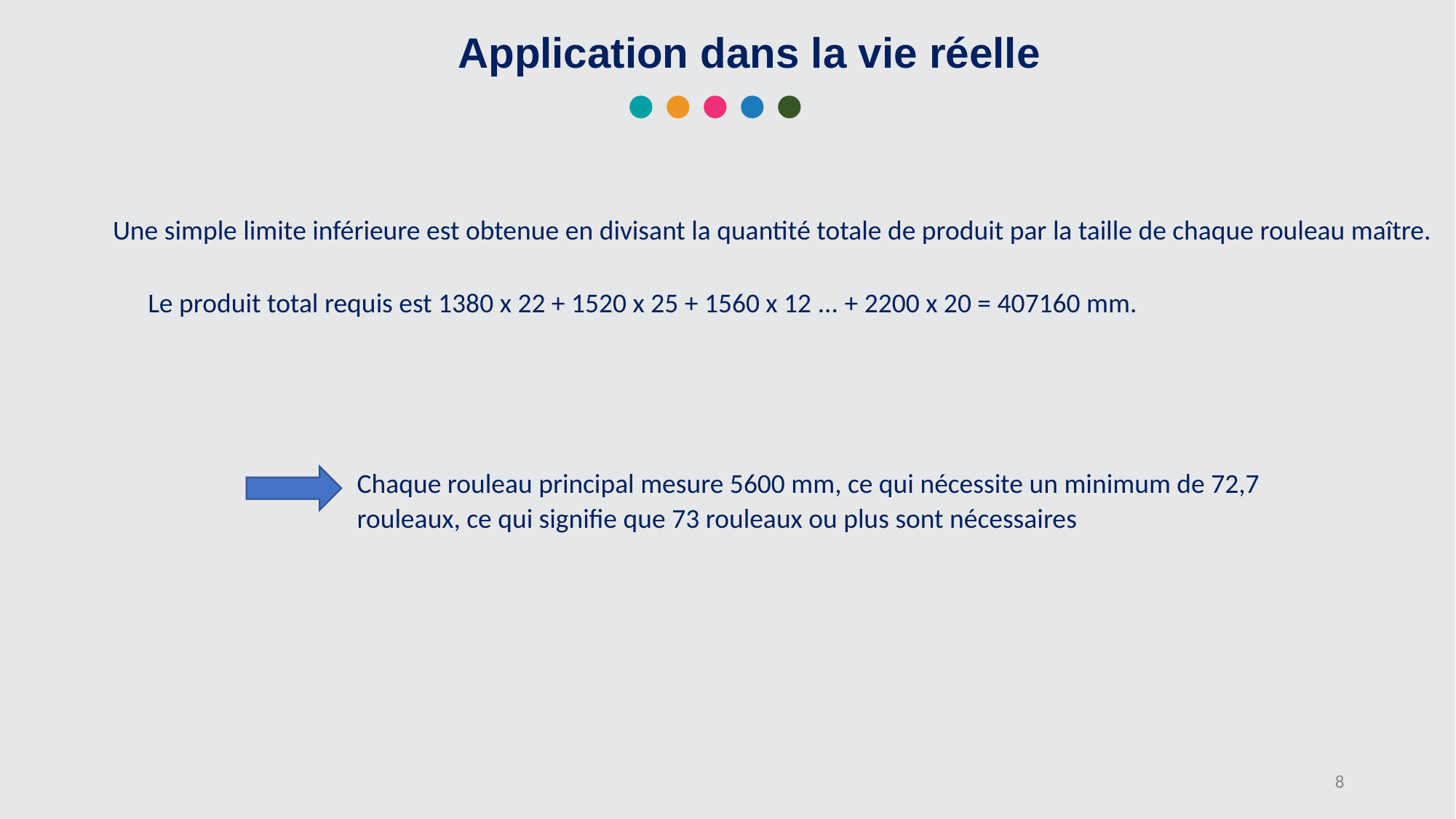

Application dans la vie réelle

Une simple limite inférieure est obtenue en divisant la quantité totale de produit par la taille de chaque rouleau maître.

Le produit total requis est 1380 x 22 + 1520 x 25 + 1560 x 12 ... + 2200 x 20 = 407160 mm.
Chaque rouleau principal mesure 5600 mm, ce qui nécessite un minimum de 72,7 rouleaux, ce qui signifie que 73 rouleaux ou plus sont nécessaires

8